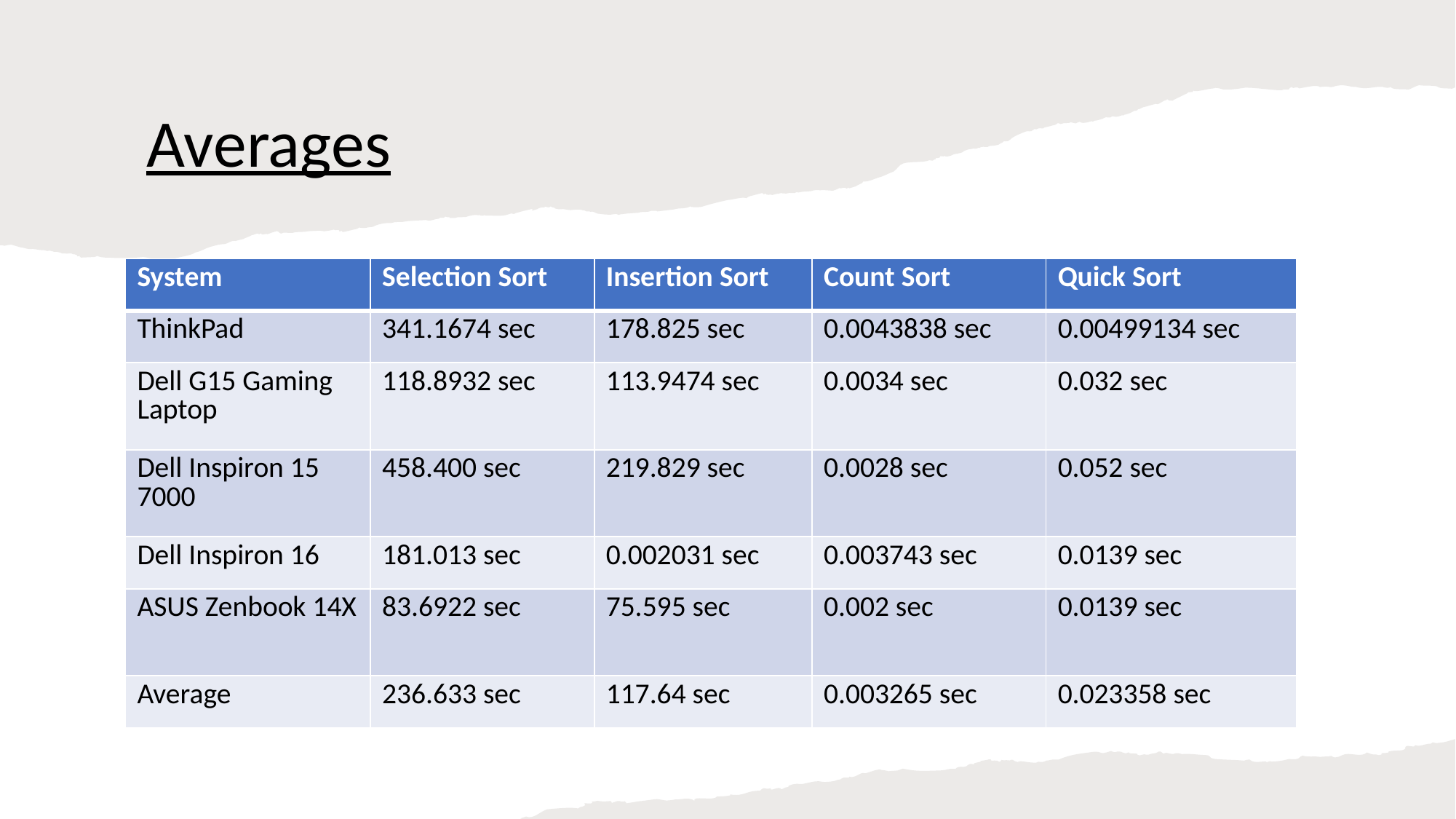

# Averages
| System | Selection Sort | Insertion Sort | Count Sort | Quick Sort |
| --- | --- | --- | --- | --- |
| ThinkPad | 341.1674 sec | 178.825 sec | 0.0043838 sec | 0.00499134 sec |
| Dell G15 Gaming Laptop | 118.8932 sec | 113.9474 sec | 0.0034 sec | 0.032 sec |
| Dell Inspiron 15 7000 | 458.400 sec | 219.829 sec | 0.0028 sec | 0.052 sec |
| Dell Inspiron 16 | 181.013 sec | 0.002031 sec | 0.003743 sec | 0.0139 sec |
| ASUS Zenbook 14X | 83.6922 sec | 75.595 sec | 0.002 sec | 0.0139 sec |
| Average | 236.633 sec | 117.64 sec | 0.003265 sec | 0.023358 sec |